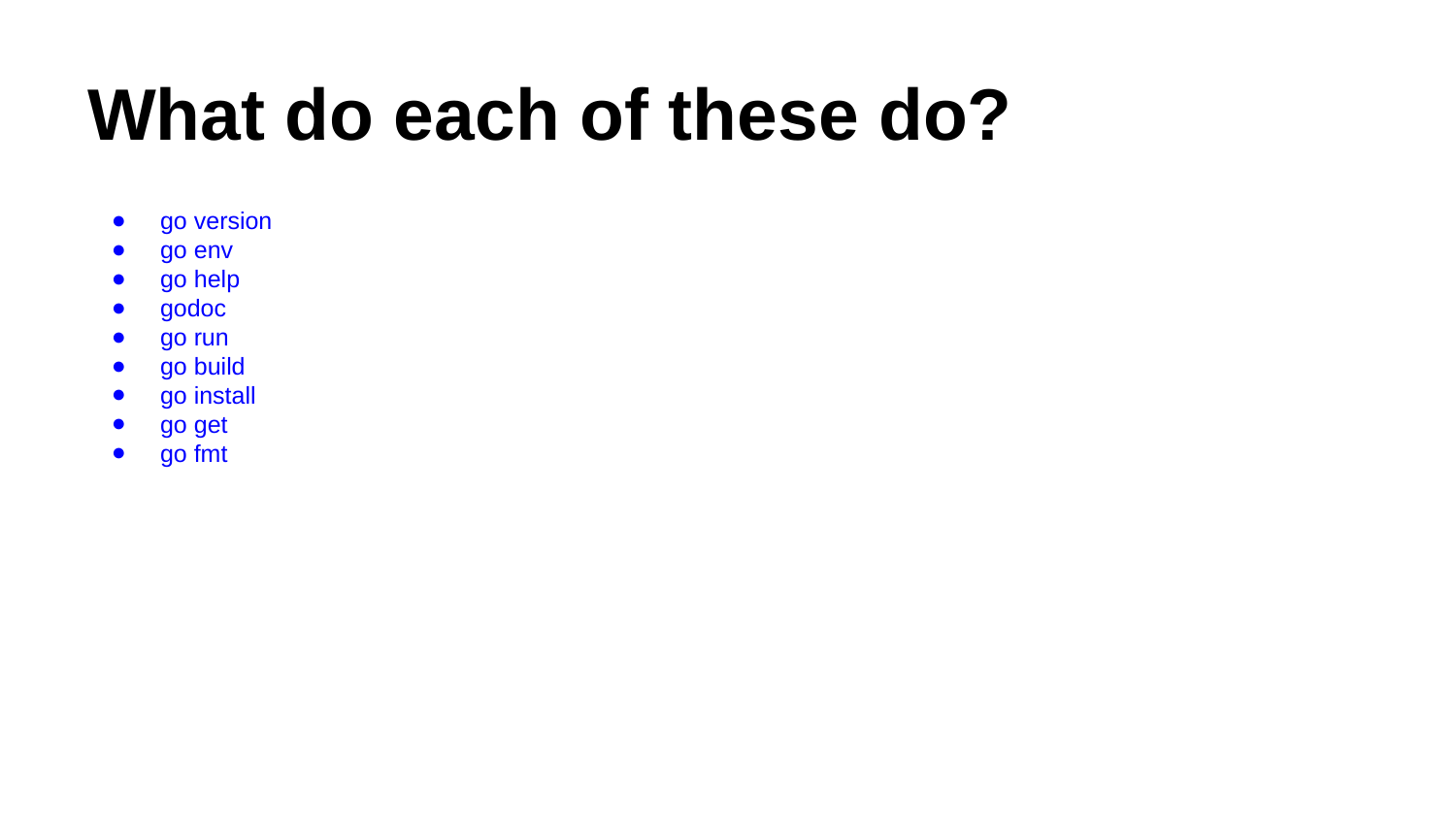

# What do each of these do?
go version
go env
go help
godoc
go run
go build
go install
go get
go fmt